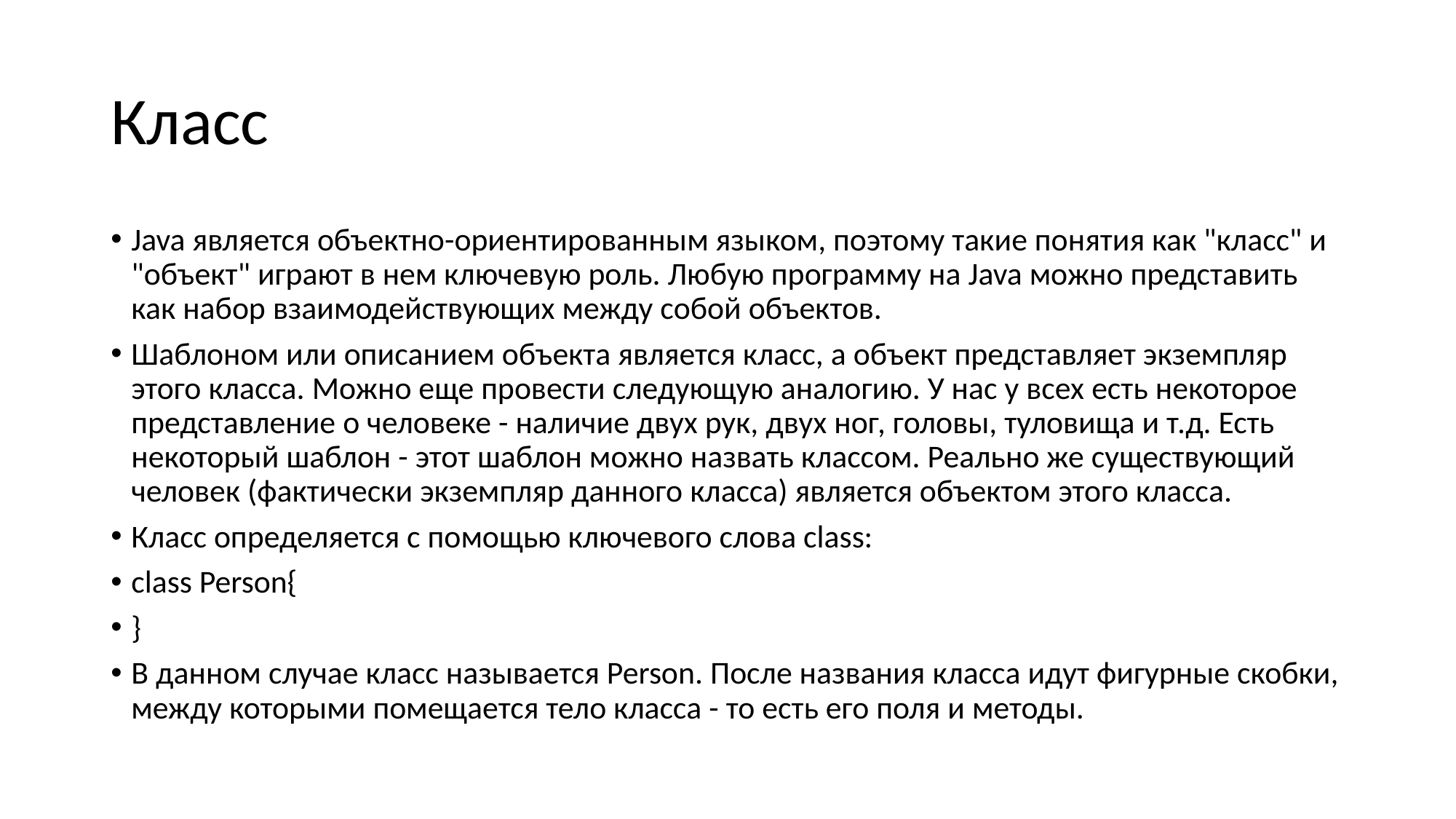

Класс
Java является объектно-ориентированным языком, поэтому такие понятия как "класс" и "объект" играют в нем ключевую роль. Любую программу на Java можно представить как набор взаимодействующих между собой объектов.
Шаблоном или описанием объекта является класс, а объект представляет экземпляр этого класса. Можно еще провести следующую аналогию. У нас у всех есть некоторое представление о человеке - наличие двух рук, двух ног, головы, туловища и т.д. Есть некоторый шаблон - этот шаблон можно назвать классом. Реально же существующий человек (фактически экземпляр данного класса) является объектом этого класса.
Класс определяется с помощью ключевого слова сlass:
class Person{
}
В данном случае класс называется Person. После названия класса идут фигурные скобки, между которыми помещается тело класса - то есть его поля и методы.